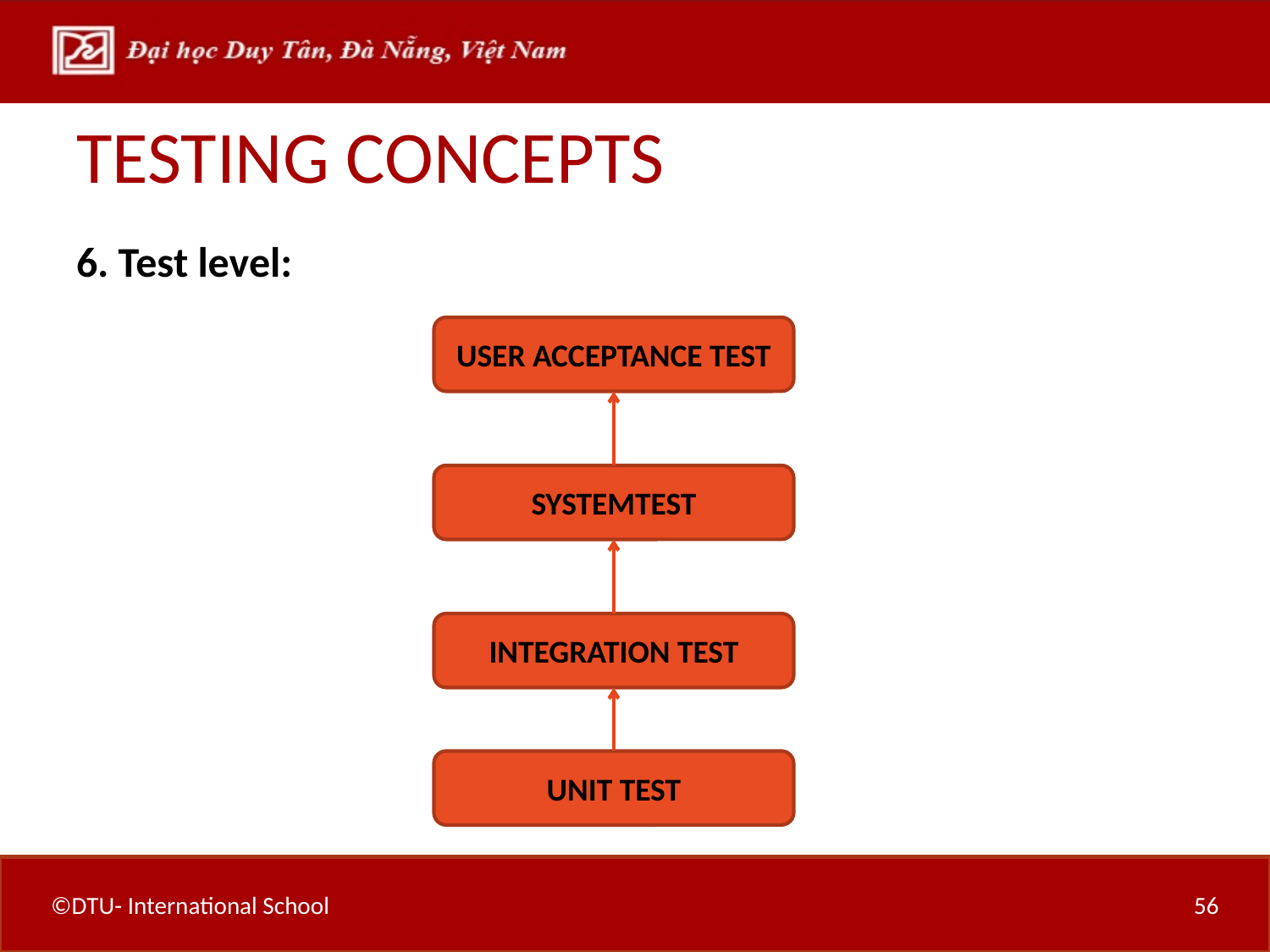

# TESTING CONCEPTS
6. Test level:

USER ACCEPTANCE TEST
SYSTEMTEST
INTEGRATION TEST
UNIT TEST